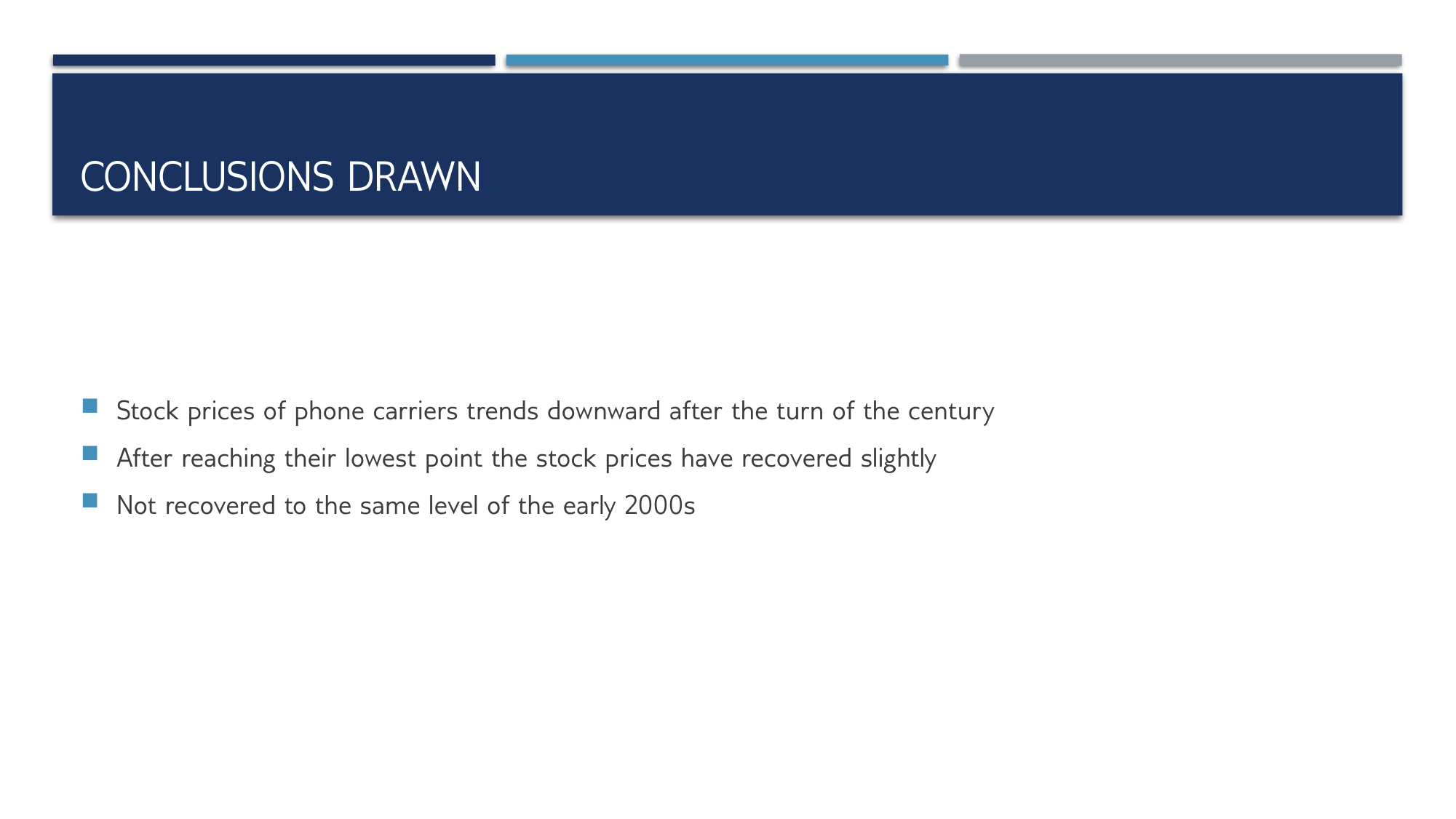

# Conclusions drawn
Stock prices of phone carriers trends downward after the turn of the century
After reaching their lowest point the stock prices have recovered slightly
Not recovered to the same level of the early 2000s